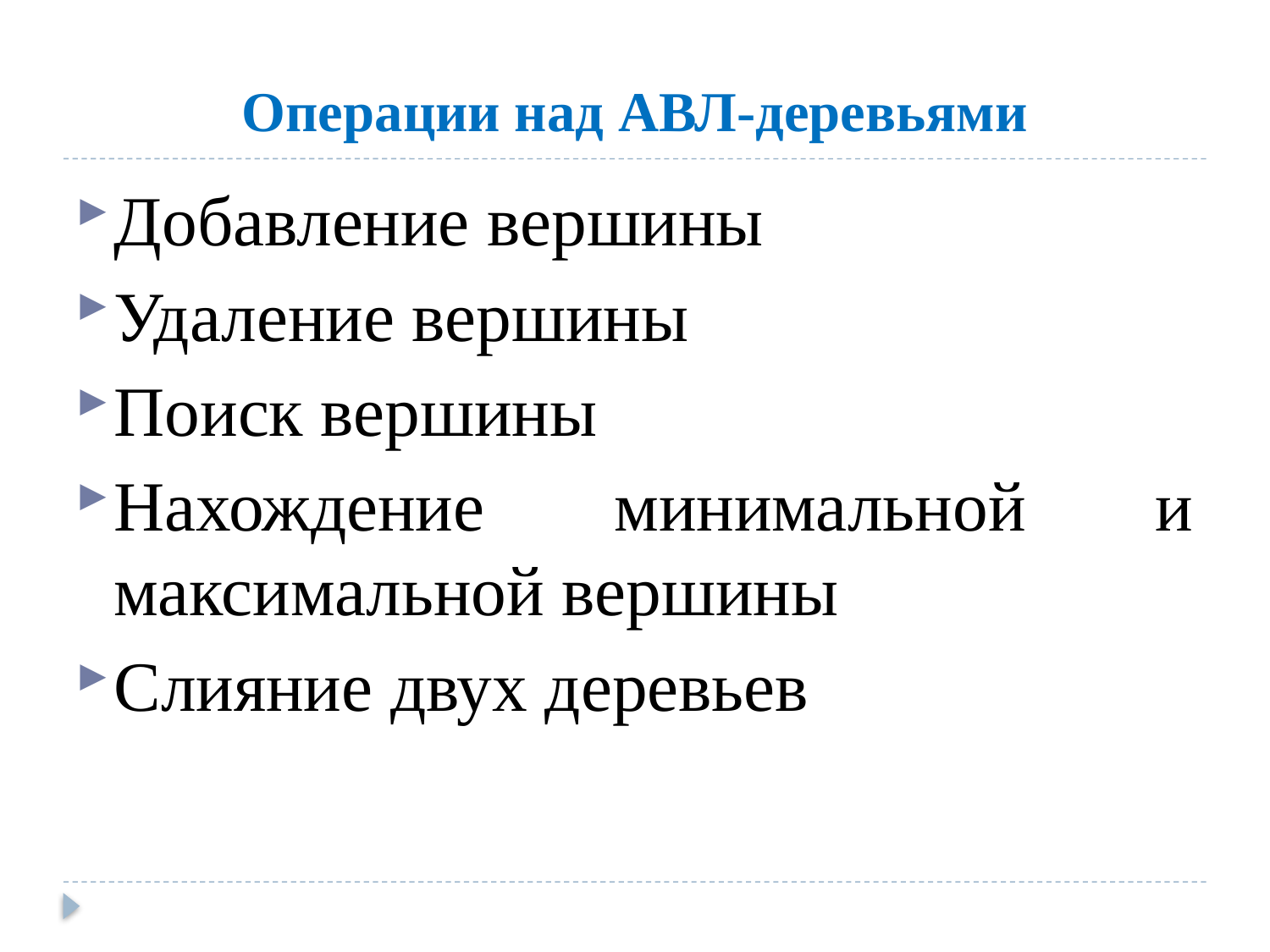

# Операции над АВЛ-деревьями
Добавление вершины
Удаление вершины
Поиск вершины
Нахождение минимальной и максимальной вершины
Слияние двух деревьев